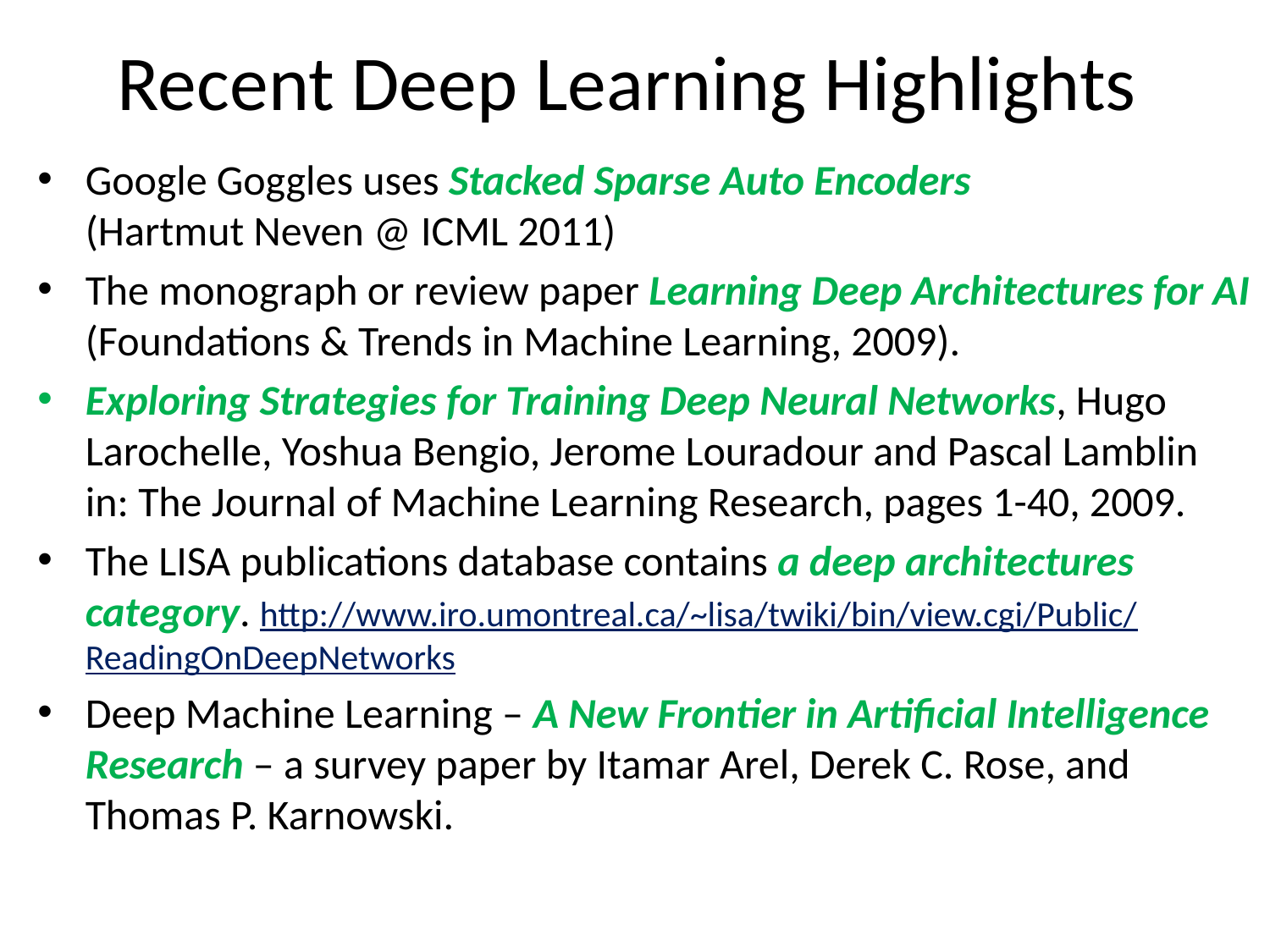

# Recent Deep Learning Highlights
Google Goggles uses Stacked Sparse Auto Encoders
(Hartmut Neven @ ICML 2011)
The monograph or review paper Learning Deep Architectures for AI (Foundations & Trends in Machine Learning, 2009).
Exploring Strategies for Training Deep Neural Networks, Hugo Larochelle, Yoshua Bengio, Jerome Louradour and Pascal Lamblin
in: The Journal of Machine Learning Research, pages 1-40, 2009.
The LISA publications database contains a deep architectures category. http://www.iro.umontreal.ca/~lisa/twiki/bin/view.cgi/Public/ ReadingOnDeepNetworks
Deep Machine Learning – A New Frontier in Artificial Intelligence Research – a survey paper by Itamar Arel, Derek C. Rose, and Thomas P. Karnowski.